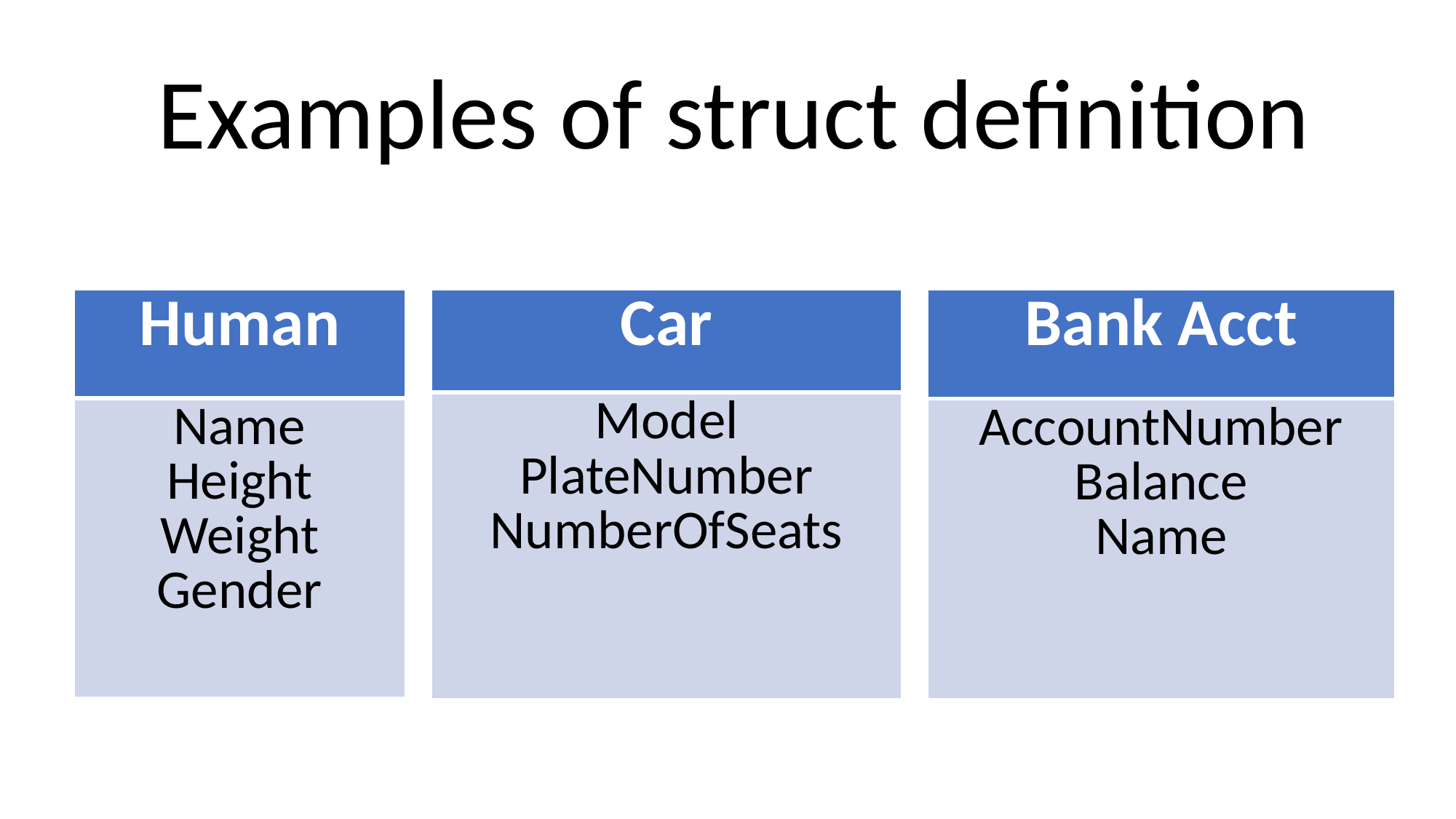

Examples of struct definition
| Human |
| --- |
| Name Height Weight Gender |
| Bank Acct |
| --- |
| AccountNumber Balance Name |
| Car |
| --- |
| Model PlateNumber NumberOfSeats |